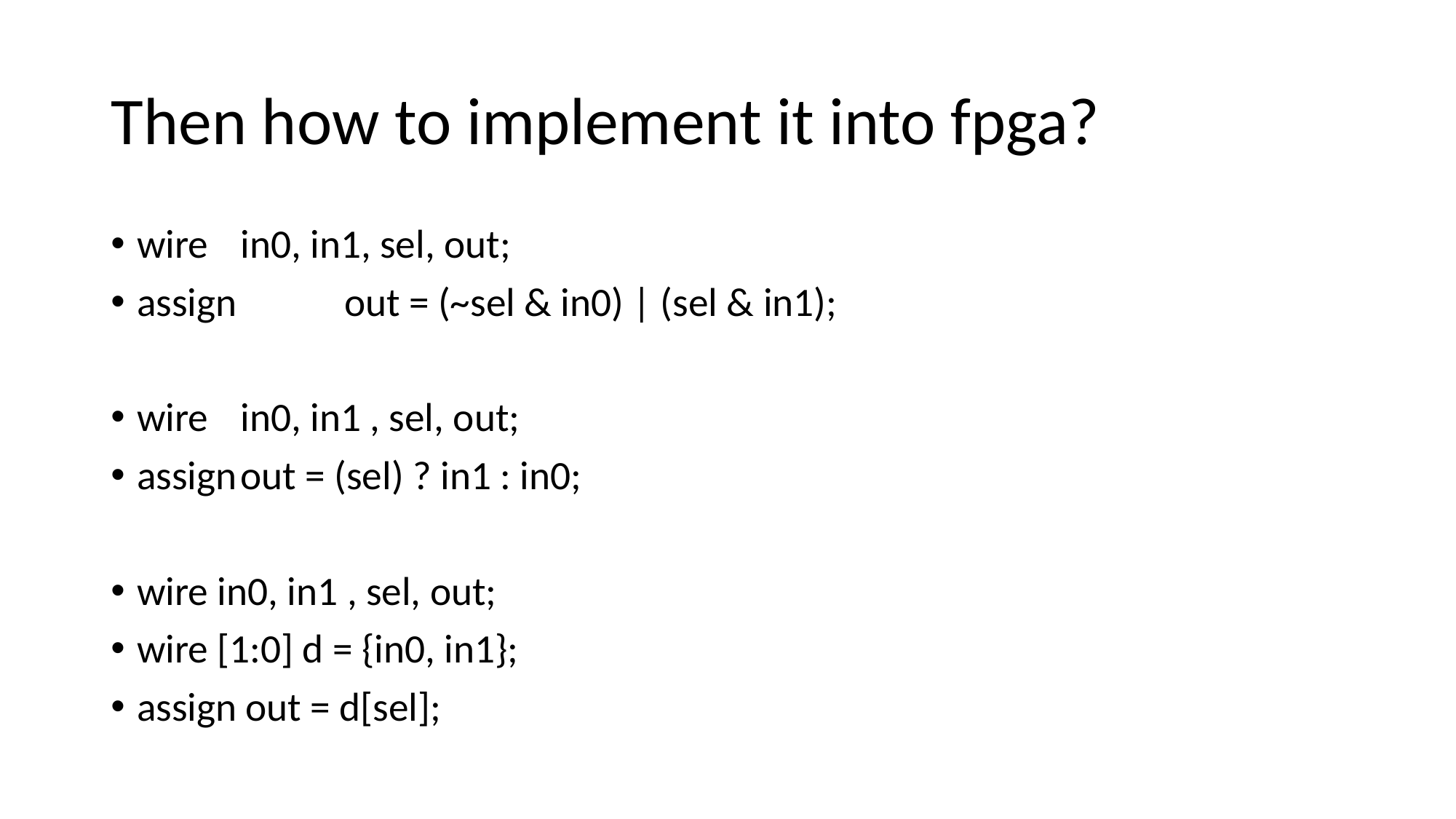

# Then how to implement it into fpga?
wire 	in0, in1, sel, out;
assign 	out = (~sel & in0) | (sel & in1);

wire		in0, in1 , sel, out;
assign	out = (sel) ? in1 : in0;

wire in0, in1 , sel, out;
wire [1:0] d = {in0, in1};
assign out = d[sel];